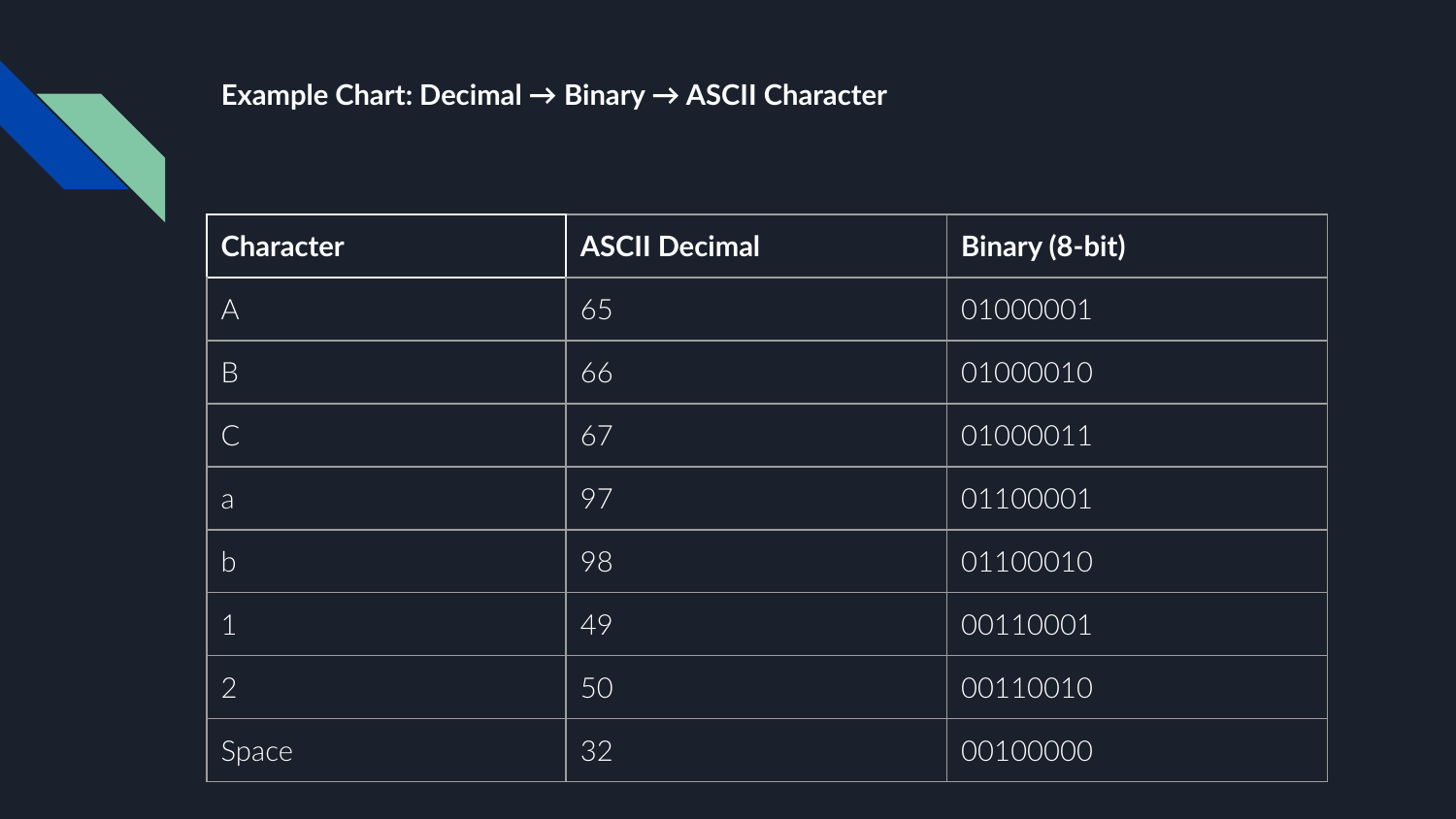

# Example Chart: Decimal → Binary → ASCII Character
| Character | ASCII Decimal | Binary (8-bit) |
| --- | --- | --- |
| A | 65 | 01000001 |
| B | 66 | 01000010 |
| C | 67 | 01000011 |
| a | 97 | 01100001 |
| b | 98 | 01100010 |
| 1 | 49 | 00110001 |
| 2 | 50 | 00110010 |
| Space | 32 | 00100000 |